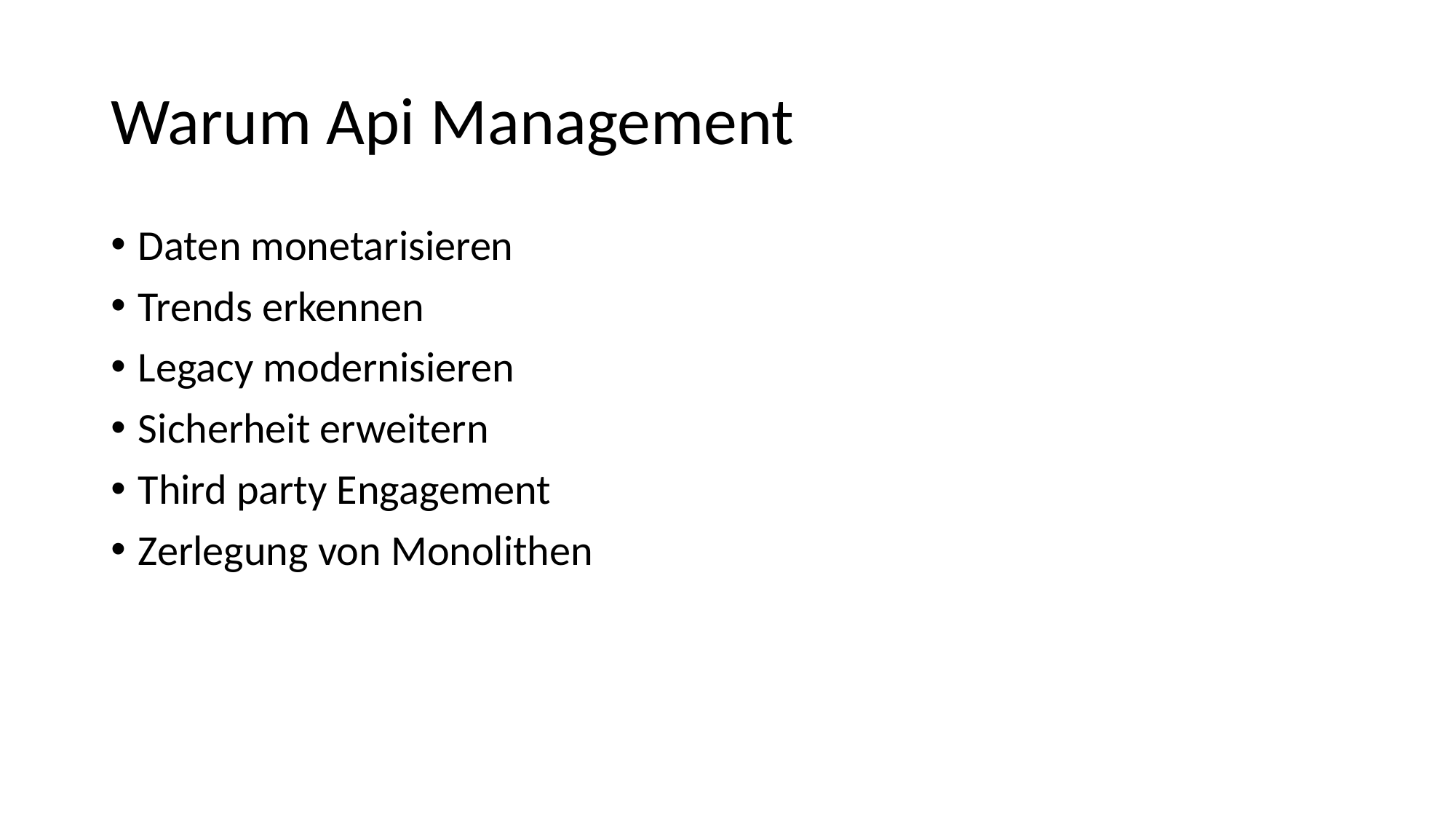

# Warum Api Management
Daten monetarisieren
Trends erkennen
Legacy modernisieren
Sicherheit erweitern
Third party Engagement
Zerlegung von Monolithen